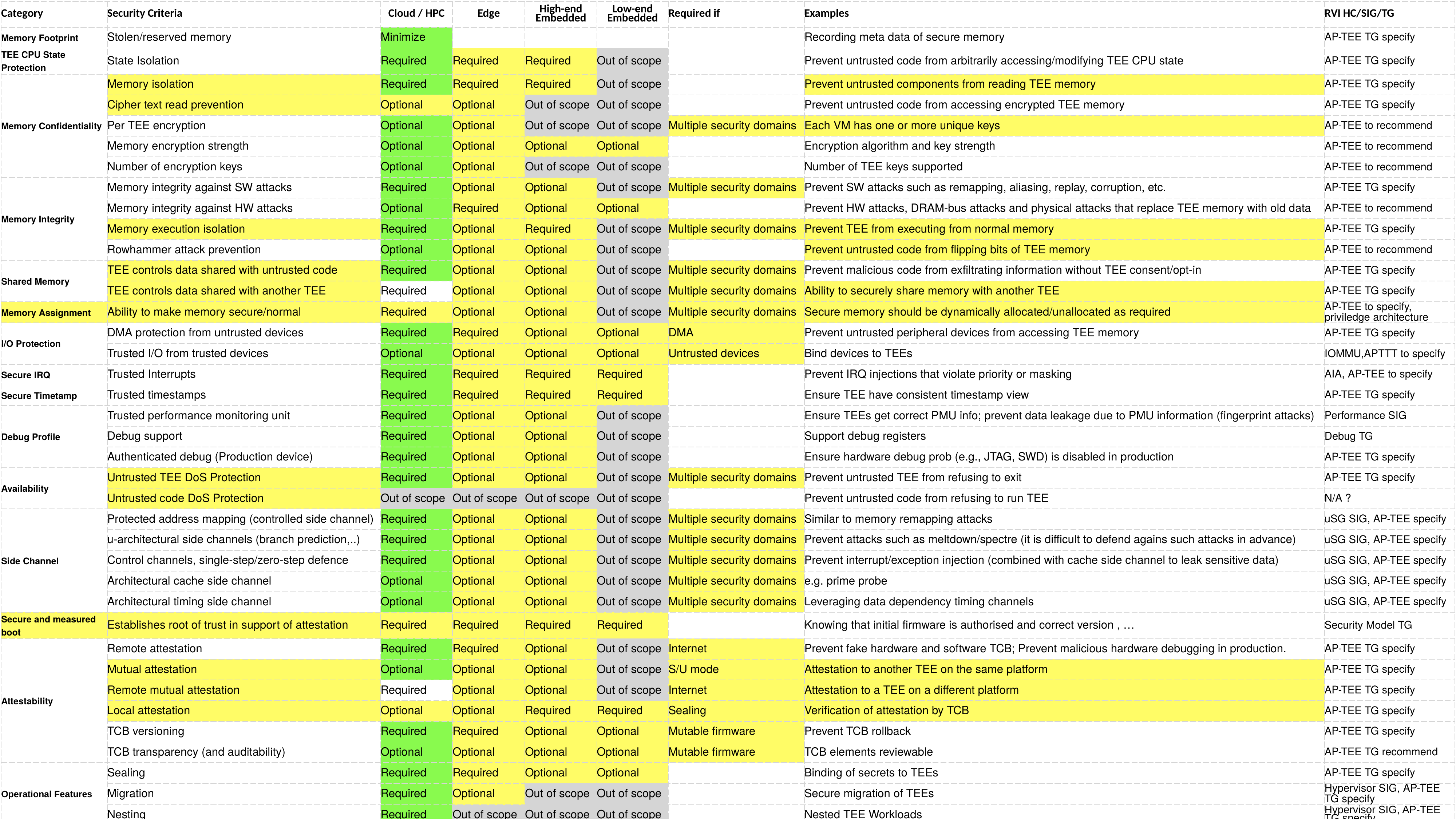

| Category | Security Criteria | Cloud / HPC | Edge | High-end Embedded | Low-end Embedded | Required if | Examples | RVI HC/SIG/TG |
| --- | --- | --- | --- | --- | --- | --- | --- | --- |
| Memory Footprint | Stolen/reserved memory | Minimize |  |  |  |  | Recording meta data of secure memory | AP-TEE TG specify |
| TEE CPU State Protection | State Isolation | Required | Required | Required | Out of scope |  | Prevent untrusted code from arbitrarily accessing/modifying TEE CPU state | AP-TEE TG specify |
| Memory Confidentiality | Memory isolation | Required | Required | Required | Out of scope |  | Prevent untrusted components from reading TEE memory | AP-TEE TG specify |
|  | Cipher text read prevention | Optional | Optional | Out of scope | Out of scope |  | Prevent untrusted code from accessing encrypted TEE memory | AP-TEE TG specify |
|  | Per TEE encryption | Optional | Optional | Out of scope | Out of scope | Multiple security domains | Each VM has one or more unique keys | AP-TEE to recommend |
|  | Memory encryption strength | Optional | Optional | Optional | Optional |  | Encryption algorithm and key strength | AP-TEE to recommend |
|  | Number of encryption keys | Optional | Optional | Out of scope | Out of scope |  | Number of TEE keys supported | AP-TEE to recommend |
| Memory Integrity | Memory integrity against SW attacks | Required | Optional | Optional | Out of scope | Multiple security domains | Prevent SW attacks such as remapping, aliasing, replay, corruption, etc. | AP-TEE TG specify |
|  | Memory integrity against HW attacks | Optional | Required | Optional | Optional |  | Prevent HW attacks, DRAM-bus attacks and physical attacks that replace TEE memory with old data | AP-TEE to recommend |
|  | Memory execution isolation | Required | Optional | Required | Out of scope | Multiple security domains | Prevent TEE from executing from normal memory | AP-TEE TG specify |
|  | Rowhammer attack prevention | Optional | Optional | Optional | Out of scope |  | Prevent untrusted code from flipping bits of TEE memory | AP-TEE to recommend |
| Shared Memory | TEE controls data shared with untrusted code | Required | Optional | Optional | Out of scope | Multiple security domains | Prevent malicious code from exfiltrating information without TEE consent/opt-in | AP-TEE TG specify |
|  | TEE controls data shared with another TEE | Required | Optional | Optional | Out of scope | Multiple security domains | Ability to securely share memory with another TEE | AP-TEE TG specify |
| Memory Assignment | Ability to make memory secure/normal | Required | Optional | Optional | Out of scope | Multiple security domains | Secure memory should be dynamically allocated/unallocated as required | AP-TEE to specify, priviledge architecture |
| I/O Protection | DMA protection from untrusted devices | Required | Required | Optional | Optional | DMA | Prevent untrusted peripheral devices from accessing TEE memory | AP-TEE TG specify |
|  | Trusted I/O from trusted devices | Optional | Optional | Optional | Optional | Untrusted devices | Bind devices to TEEs | IOMMU,APTTT to specify |
| Secure IRQ | Trusted Interrupts | Required | Required | Required | Required |  | Prevent IRQ injections that violate priority or masking | AIA, AP-TEE to specify |
| Secure Timetamp | Trusted timestamps | Required | Required | Required | Required |  | Ensure TEE have consistent timestamp view | AP-TEE TG specify |
| Debug Profile | Trusted performance monitoring unit | Required | Optional | Optional | Out of scope |  | Ensure TEEs get correct PMU info; prevent data leakage due to PMU information (fingerprint attacks) | Performance SIG |
|  | Debug support | Required | Optional | Optional | Out of scope |  | Support debug registers | Debug TG |
|  | Authenticated debug (Production device) | Required | Optional | Optional | Out of scope |  | Ensure hardware debug prob (e.g., JTAG, SWD) is disabled in production | AP-TEE TG specify |
| Availability | Untrusted TEE DoS Protection | Required | Optional | Optional | Out of scope | Multiple security domains | Prevent untrusted TEE from refusing to exit | AP-TEE TG specify |
|  | Untrusted code DoS Protection | Out of scope | Out of scope | Out of scope | Out of scope |  | Prevent untrusted code from refusing to run TEE | N/A ? |
| Side Channel | Protected address mapping (controlled side channel) | Required | Optional | Optional | Out of scope | Multiple security domains | Similar to memory remapping attacks | uSG SIG, AP-TEE specify |
|  | u-architectural side channels (branch prediction,..) | Required | Optional | Optional | Out of scope | Multiple security domains | Prevent attacks such as meltdown/spectre (it is difficult to defend agains such attacks in advance) | uSG SIG, AP-TEE specify |
|  | Control channels, single-step/zero-step defence | Required | Optional | Optional | Out of scope | Multiple security domains | Prevent interrupt/exception injection (combined with cache side channel to leak sensitive data) | uSG SIG, AP-TEE specify |
|  | Architectural cache side channel | Optional | Optional | Optional | Out of scope | Multiple security domains | e.g. prime probe | uSG SIG, AP-TEE specify |
|  | Architectural timing side channel | Optional | Optional | Optional | Out of scope | Multiple security domains | Leveraging data dependency timing channels | uSG SIG, AP-TEE specify |
| Secure and measured boot | Establishes root of trust in support of attestation | Required | Required | Required | Required |  | Knowing that initial firmware is authorised and correct version , … | Security Model TG |
| Attestability | Remote attestation | Required | Required | Optional | Out of scope | Internet | Prevent fake hardware and software TCB; Prevent malicious hardware debugging in production. | AP-TEE TG specify |
|  | Mutual attestation | Optional | Optional | Optional | Out of scope | S/U mode | Attestation to another TEE on the same platform | AP-TEE TG specify |
|  | Remote mutual attestation | Required | Optional | Optional | Out of scope | Internet | Attestation to a TEE on a different platform | AP-TEE TG specify |
|  | Local attestation | Optional | Optional | Required | Required | Sealing | Verification of attestation by TCB | AP-TEE TG specify |
|  | TCB versioning | Required | Required | Optional | Optional | Mutable firmware | Prevent TCB rollback | AP-TEE TG specify |
|  | TCB transparency (and auditability) | Optional | Optional | Optional | Optional | Mutable firmware | TCB elements reviewable | AP-TEE TG recommend |
| Operational Features | Sealing | Required | Required | Optional | Optional |  | Binding of secrets to TEEs | AP-TEE TG specify |
|  | Migration | Required | Optional | Out of scope | Out of scope |  | Secure migration of TEEs | Hypervisor SIG, AP-TEE TG specify |
|  | Nesting | Required | Out of scope | Out of scope | Out of scope |  | Nested TEE Workloads | Hypervisor SIG, AP-TEE TG specify |